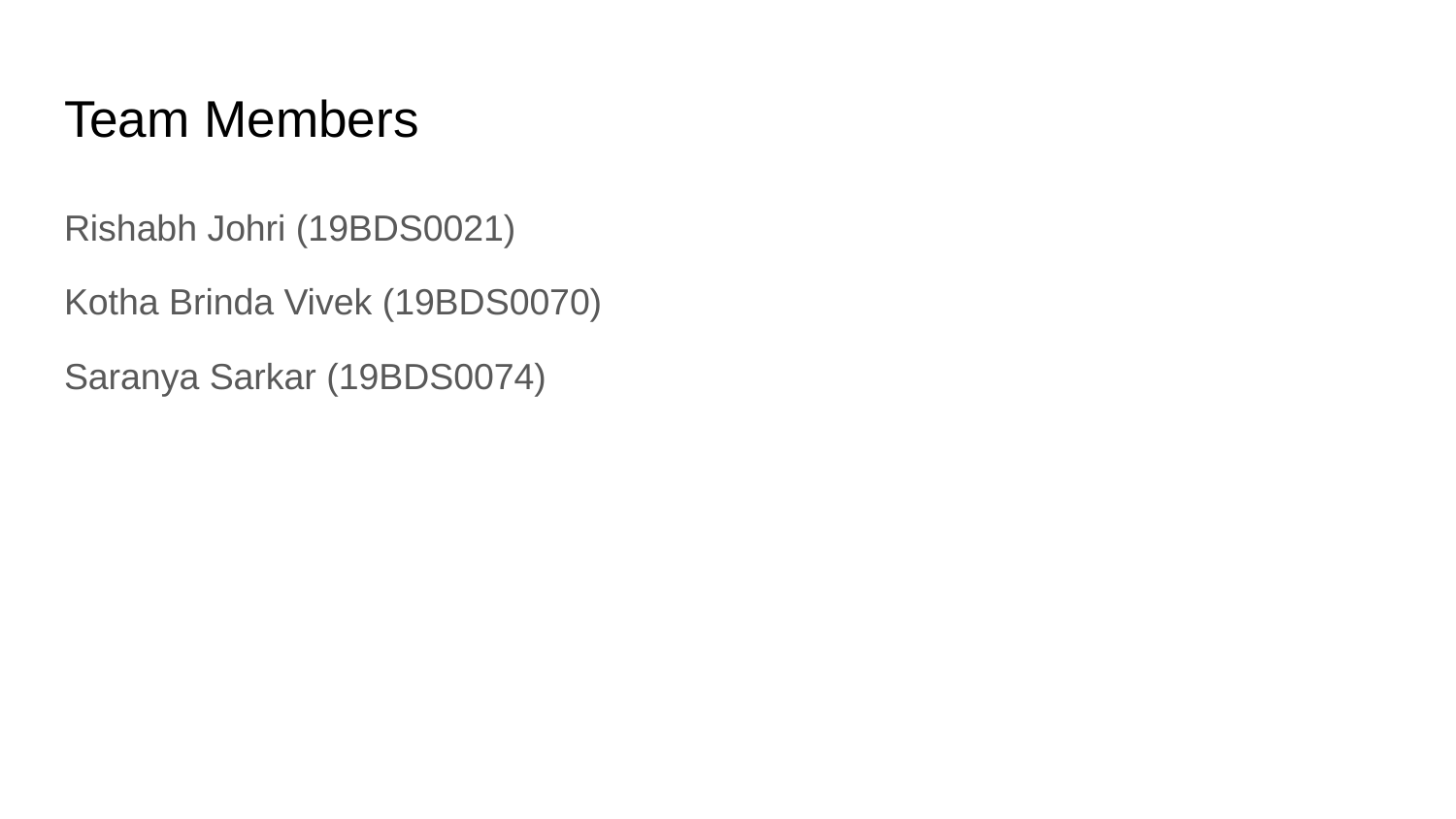

# Team Members
Rishabh Johri (19BDS0021)
Kotha Brinda Vivek (19BDS0070)
Saranya Sarkar (19BDS0074)